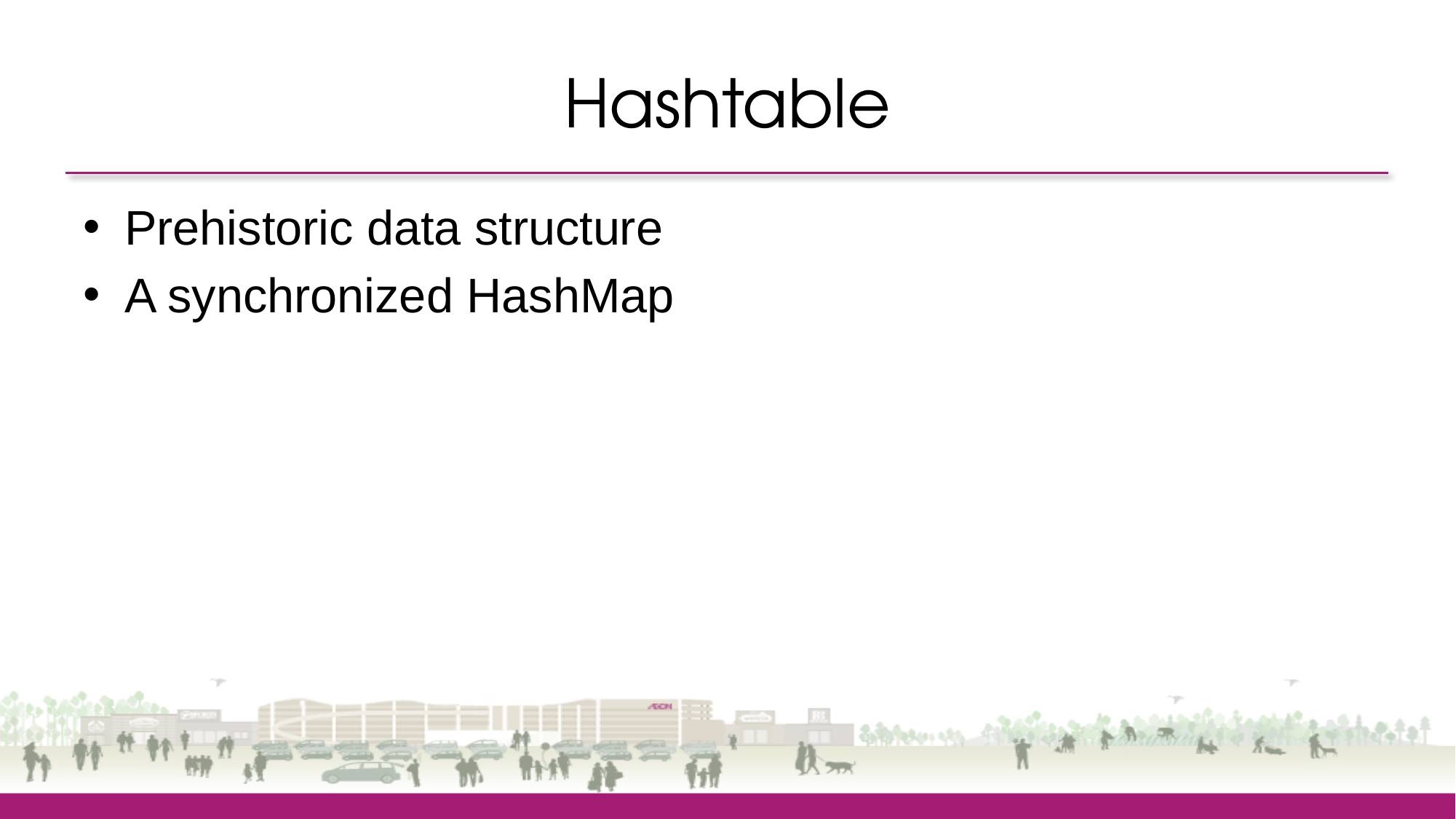

# Hashtable
Prehistoric data structure
A synchronized HashMap